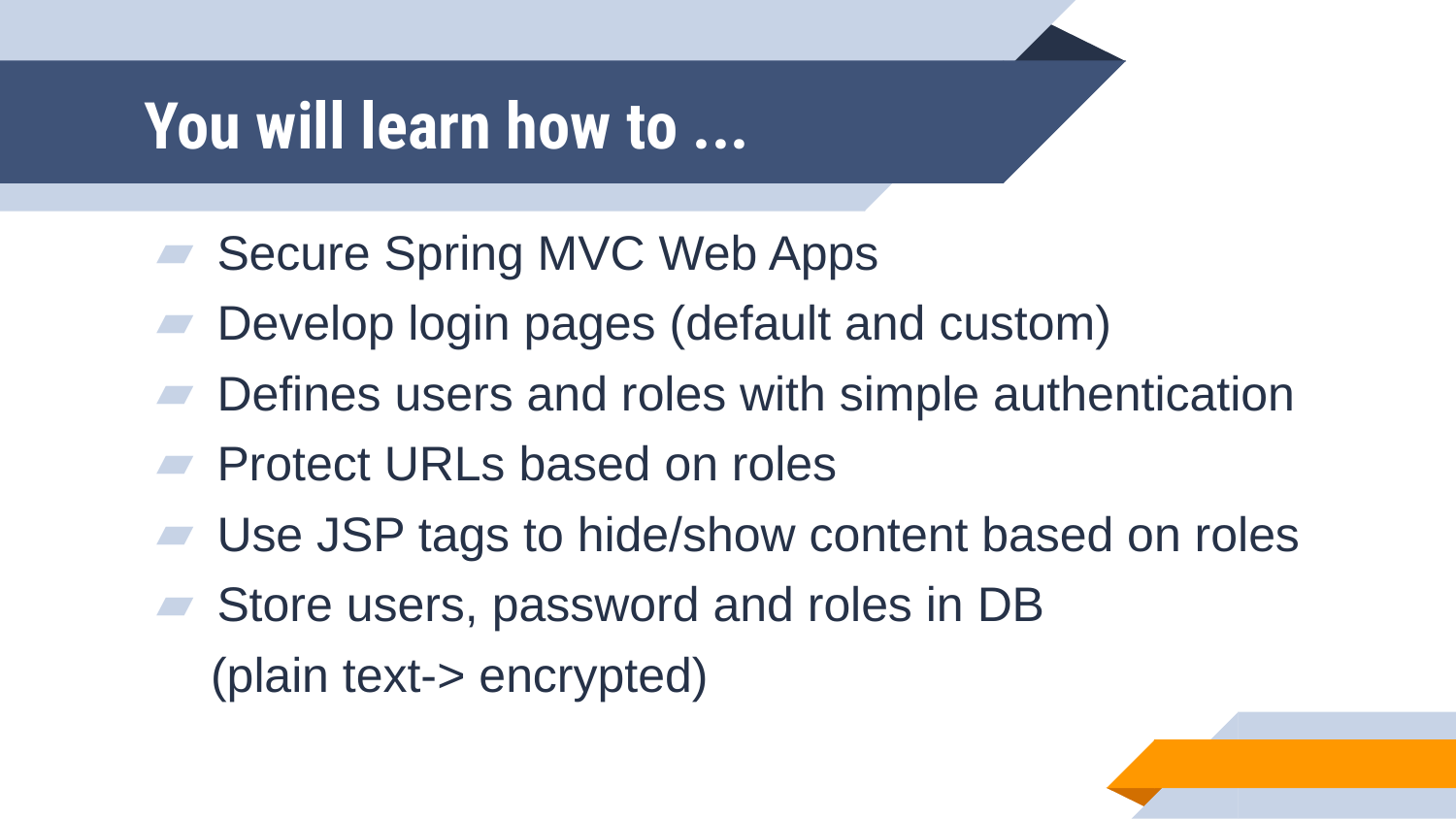

# You will learn how to ...
Secure Spring MVC Web Apps
Develop login pages (default and custom)
Defines users and roles with simple authentication
Protect URLs based on roles
Use JSP tags to hide/show content based on roles
Store users, password and roles in DB
    (plain text-> encrypted)
3